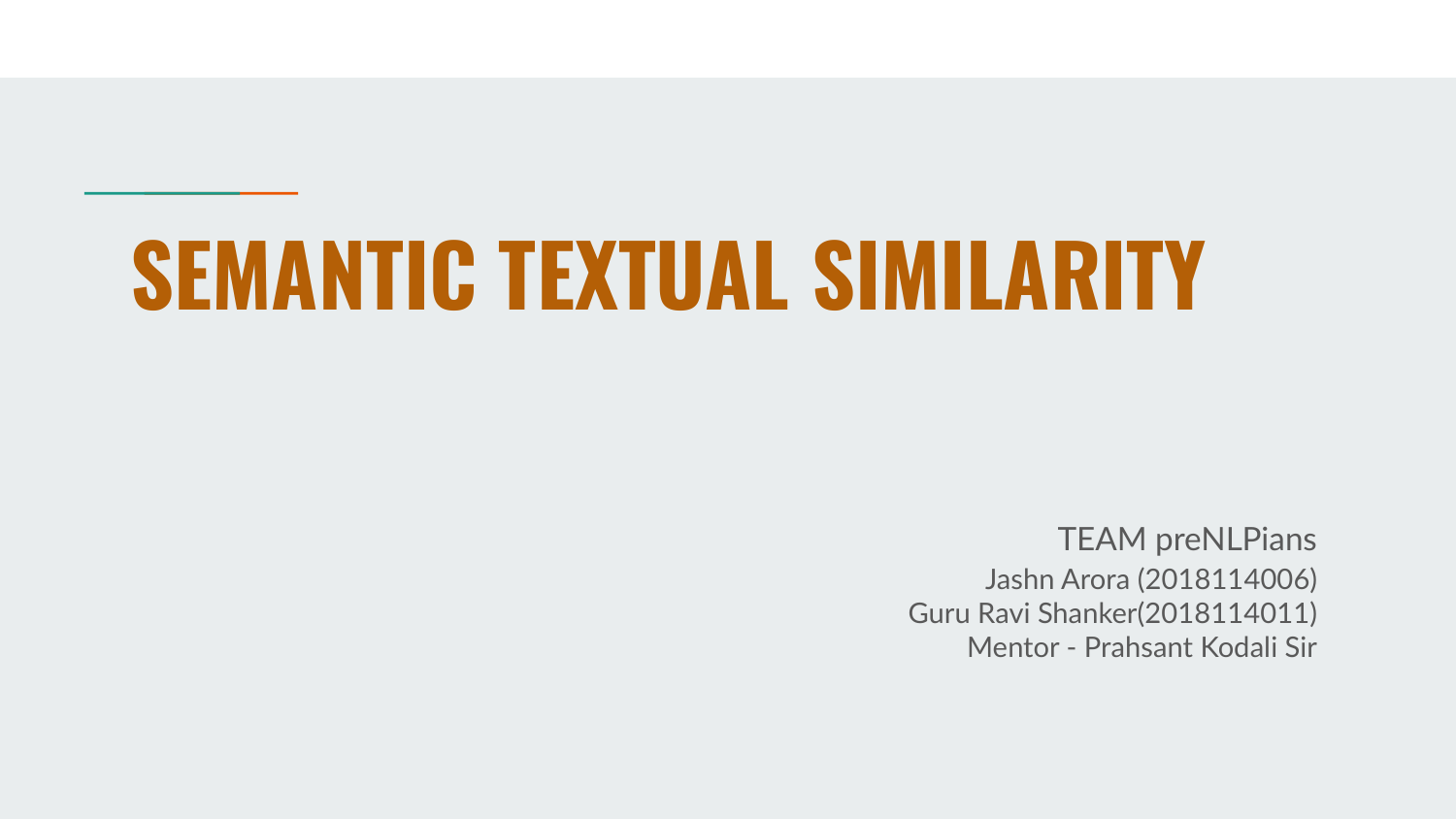

# SEMANTIC TEXTUAL SIMILARITY
TEAM preNLPians
 Jashn Arora (2018114006)
	                                                         Guru Ravi Shanker(2018114011)
Mentor - Prahsant Kodali Sir